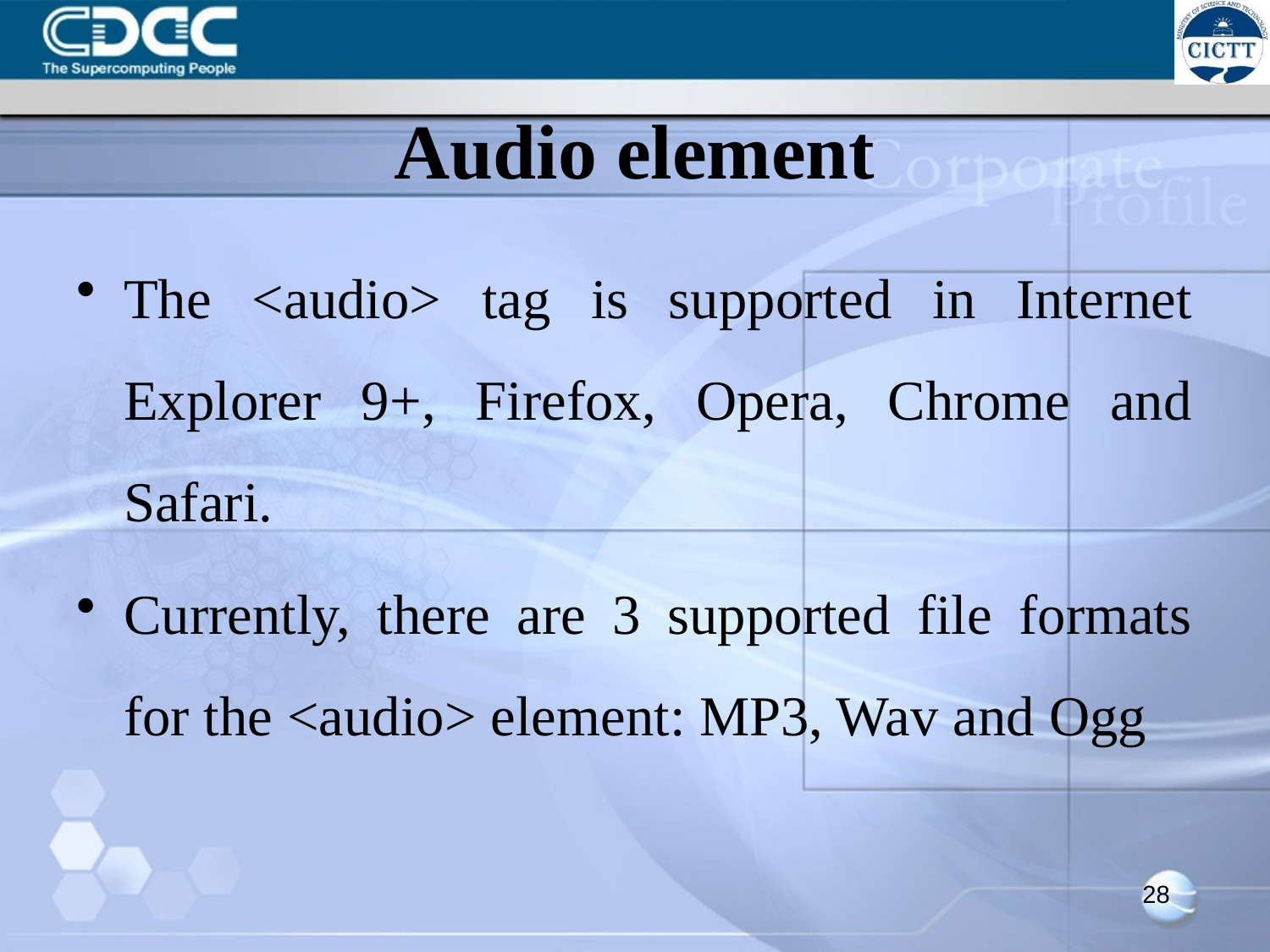

# Audio element
The <audio> tag is supported in Internet Explorer 9+, Firefox, Opera, Chrome and Safari.
Currently, there are 3 supported file formats for the <audio> element: MP3, Wav and Ogg